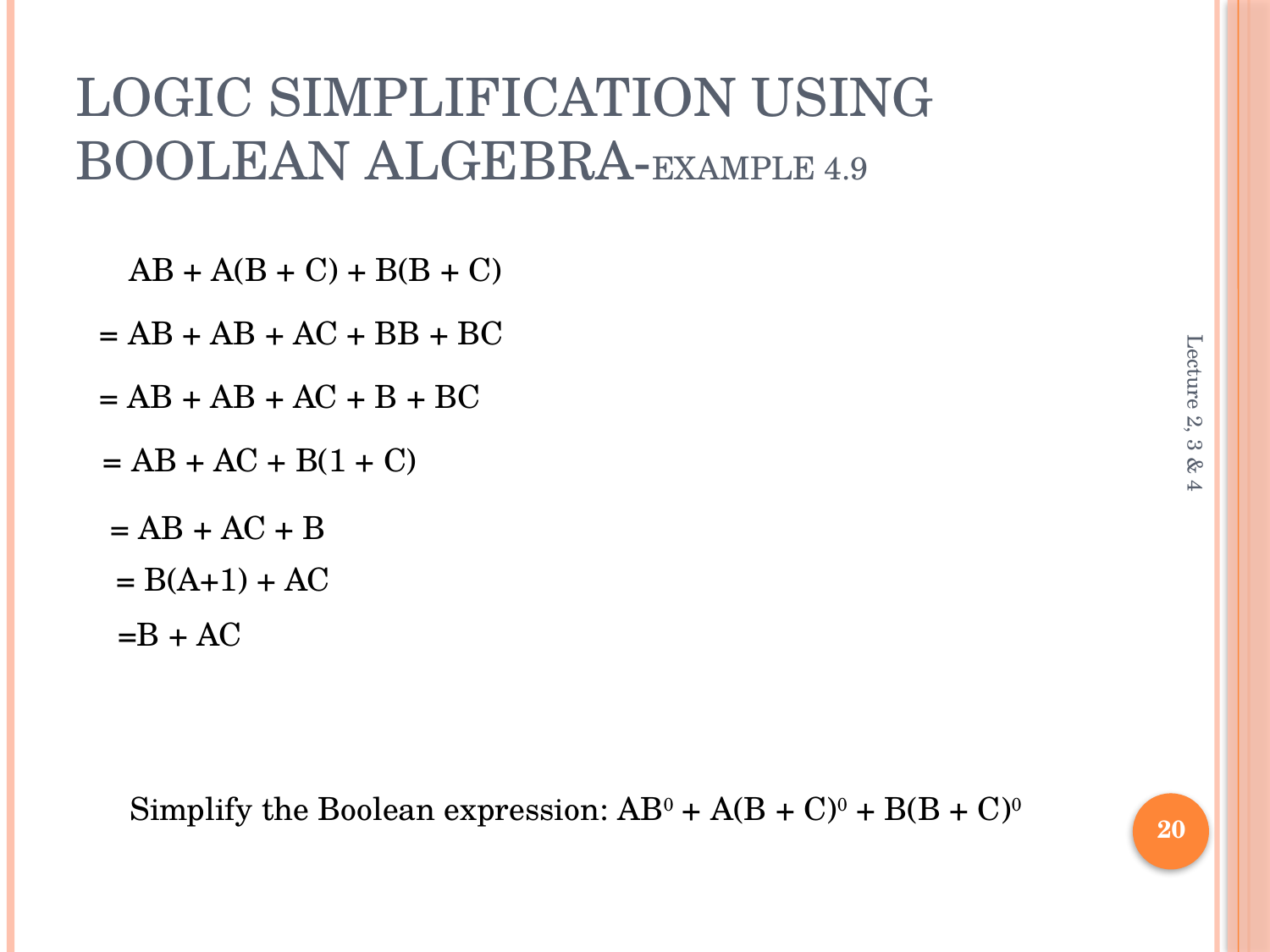

# Logic Simplification Using Boolean Algebra-EXAMPLE 4.9
AB + A(B + C) + B(B + C)
= AB + AB + AC + BB + BC
= AB + AB + AC + B + BC
= AB + AC + B(1 + C)
= AB + AC + B
Lecture 2, 3 & 4
= B(A+1) + AC
=B + AC
Simplify the Boolean expression: AB0 + A(B + C)0 + B(B + C)0
20